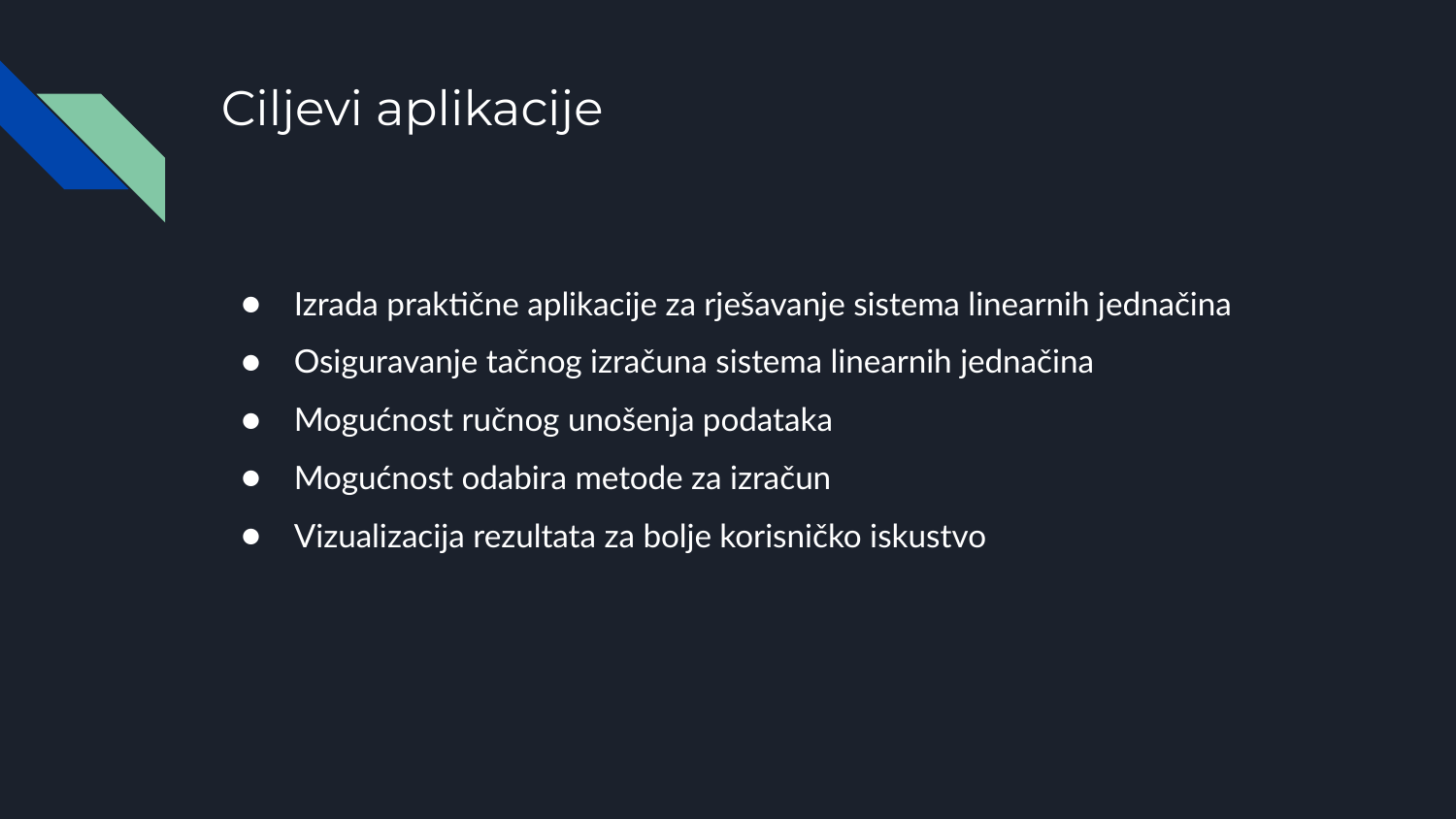

# Ciljevi aplikacije
Izrada praktične aplikacije za rješavanje sistema linearnih jednačina
Osiguravanje tačnog izračuna sistema linearnih jednačina
Mogućnost ručnog unošenja podataka
Mogućnost odabira metode za izračun
Vizualizacija rezultata za bolje korisničko iskustvo